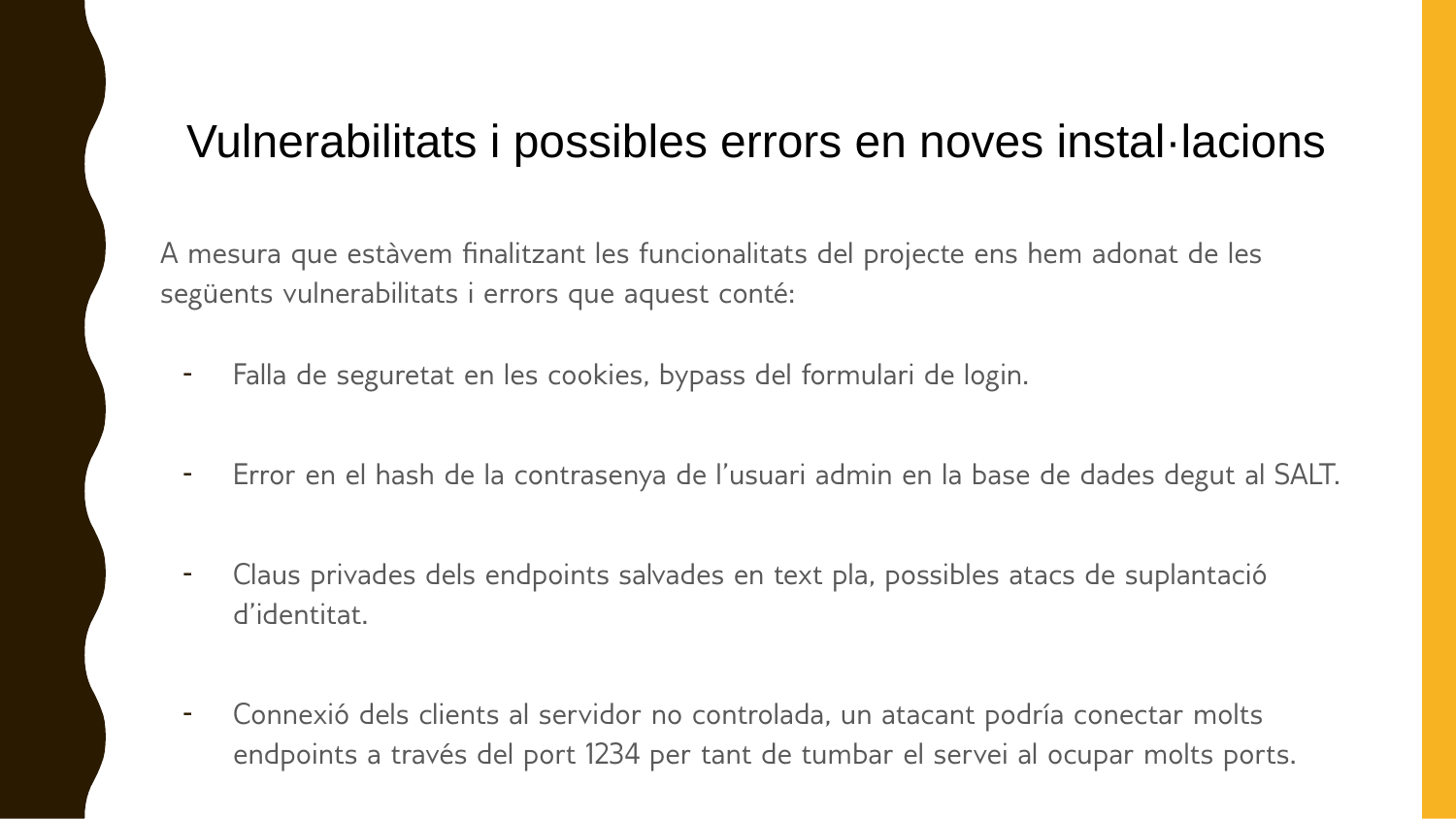

# Vulnerabilitats i possibles errors en noves instal·lacions
A mesura que estàvem finalitzant les funcionalitats del projecte ens hem adonat de les següents vulnerabilitats i errors que aquest conté:

Falla de seguretat en les cookies, bypass del formulari de login.

Error en el hash de la contrasenya de l’usuari admin en la base de dades degut al SALT.

Claus privades dels endpoints salvades en text pla, possibles atacs de suplantació d’identitat.

Connexió dels clients al servidor no controlada, un atacant podría conectar molts endpoints a través del port 1234 per tant de tumbar el servei al ocupar molts ports.